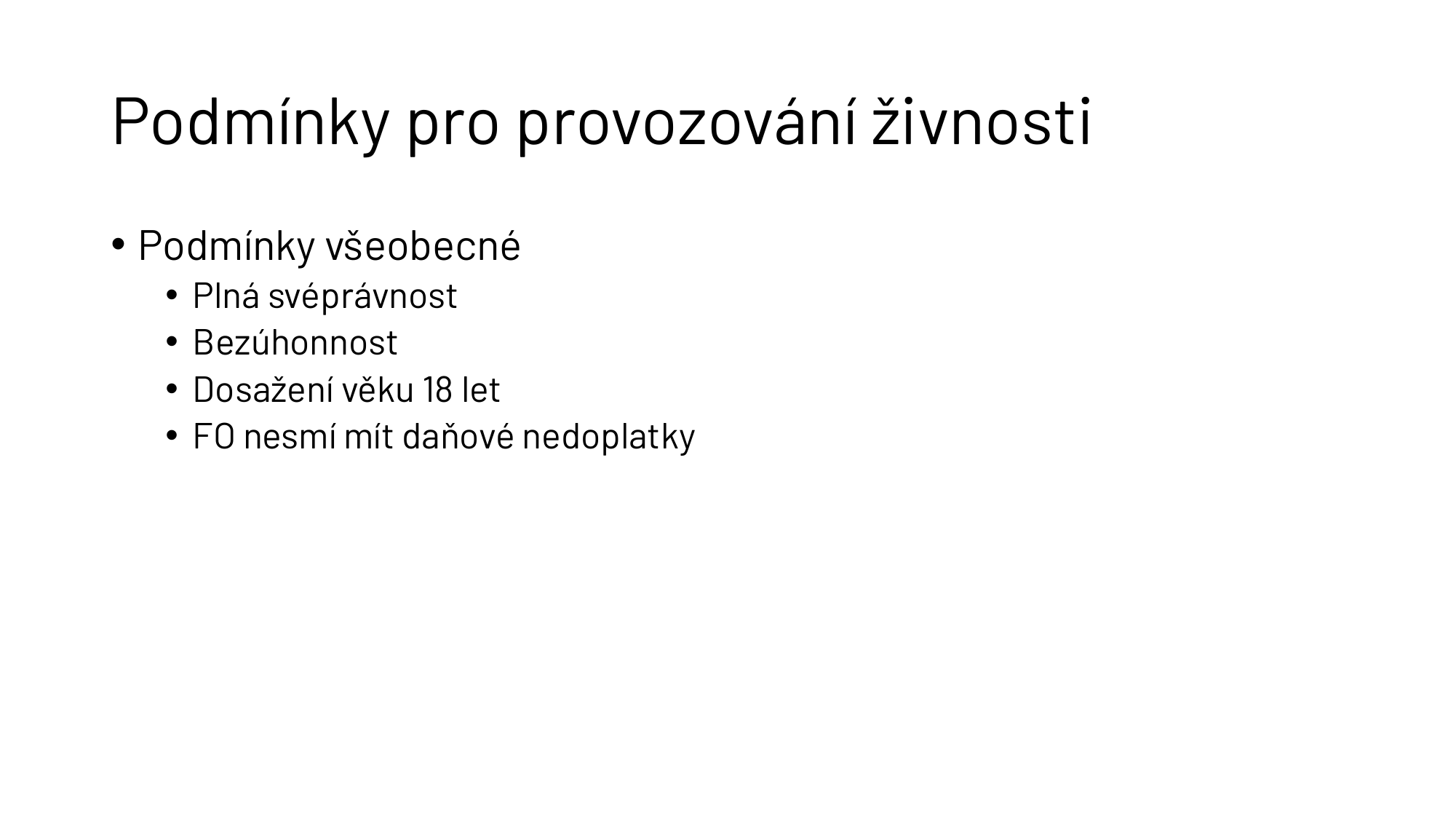

# Podmínky pro provozování živnosti
Podmínky všeobecné
Plná svéprávnost
Bezúhonnost
Dosažení věku 18 let
FO nesmí mít daňové nedoplatky